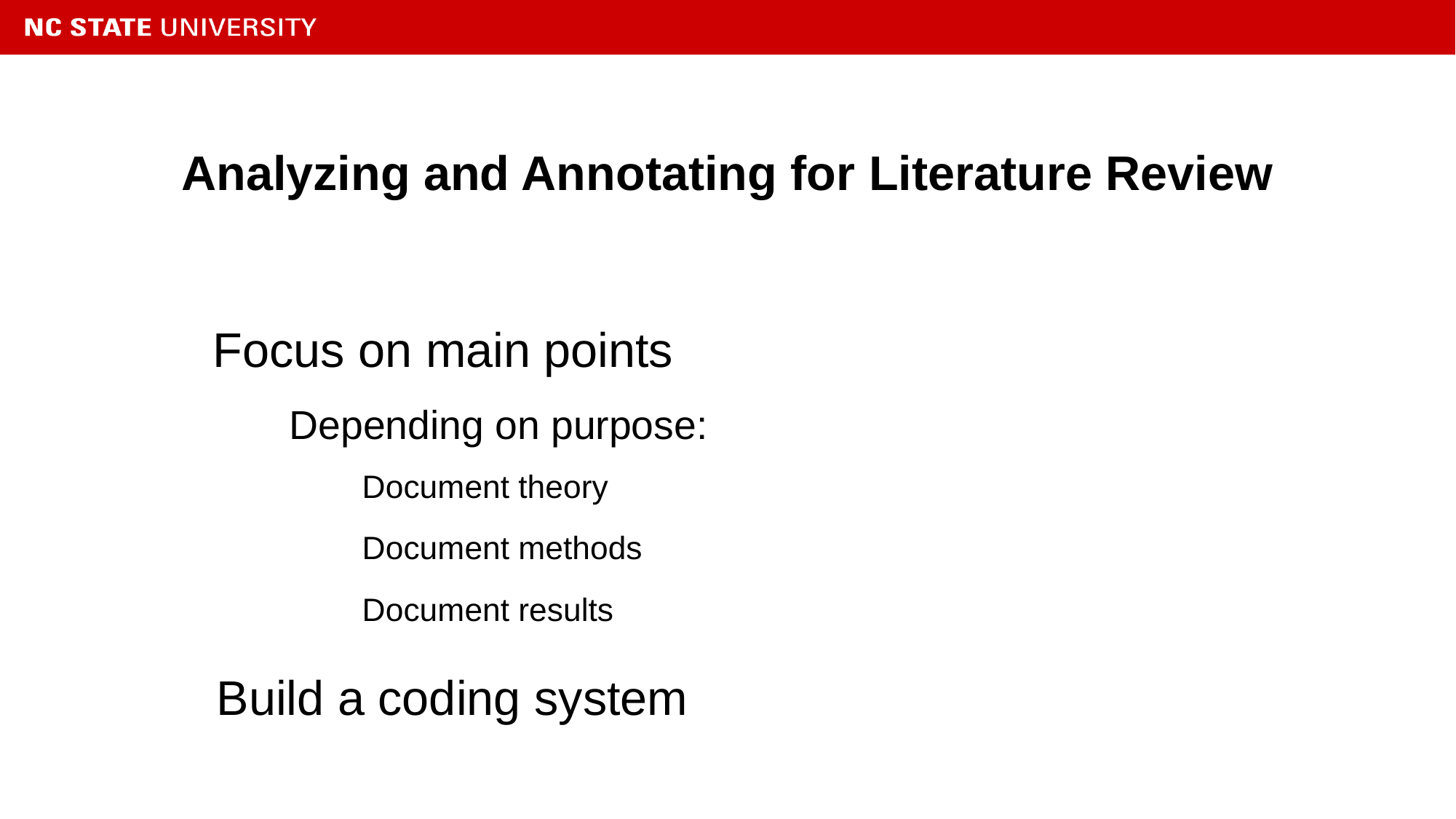

# Analyzing and Annotating for Literature Review
Focus on main points
Depending on purpose:
Document theory
Document methods
Document results
Build a coding system